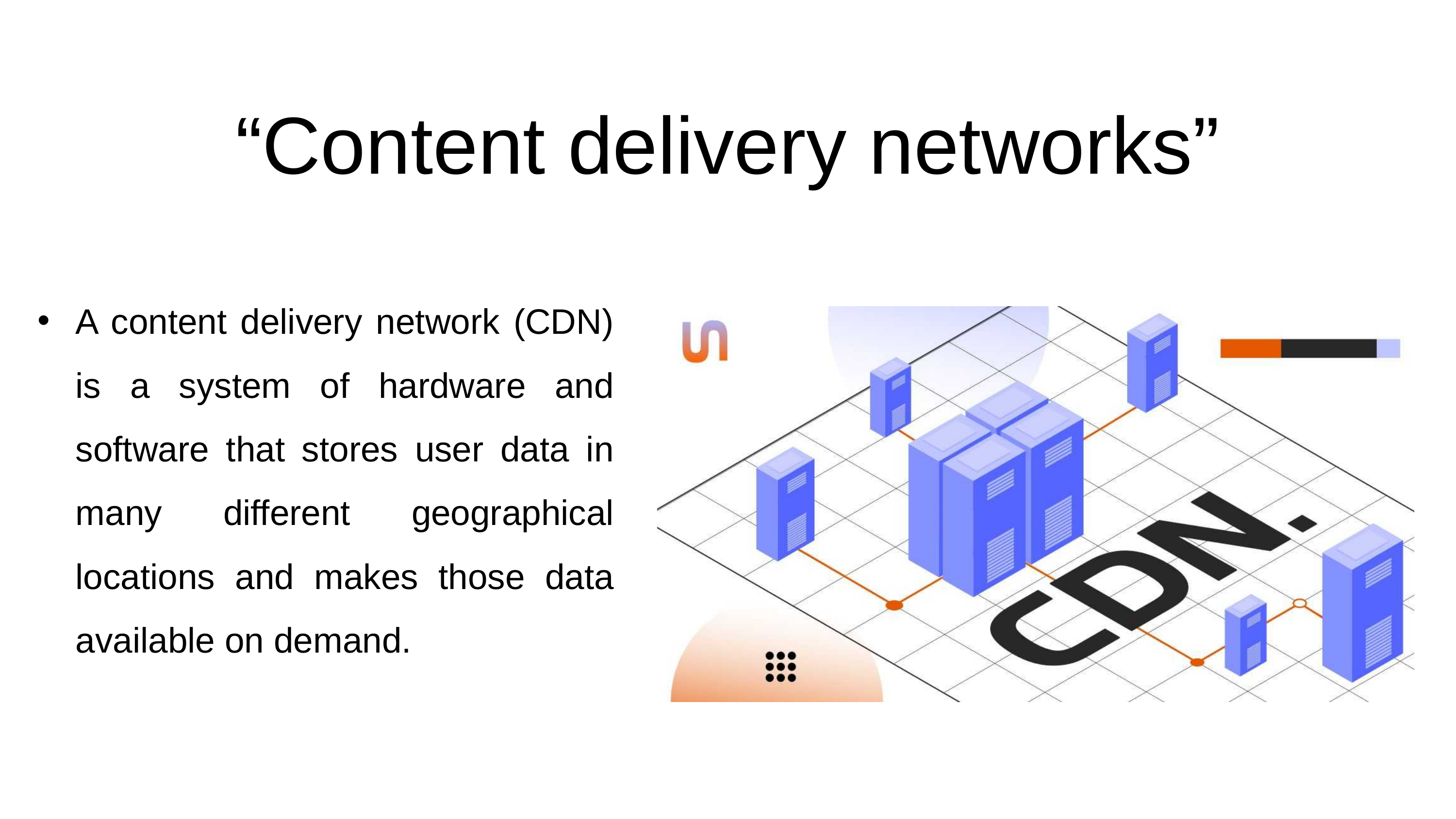

“Content delivery networks”

A content delivery network (CDN) is a system of hardware and software that stores user data in many different geographical locations and makes those data available on demand.